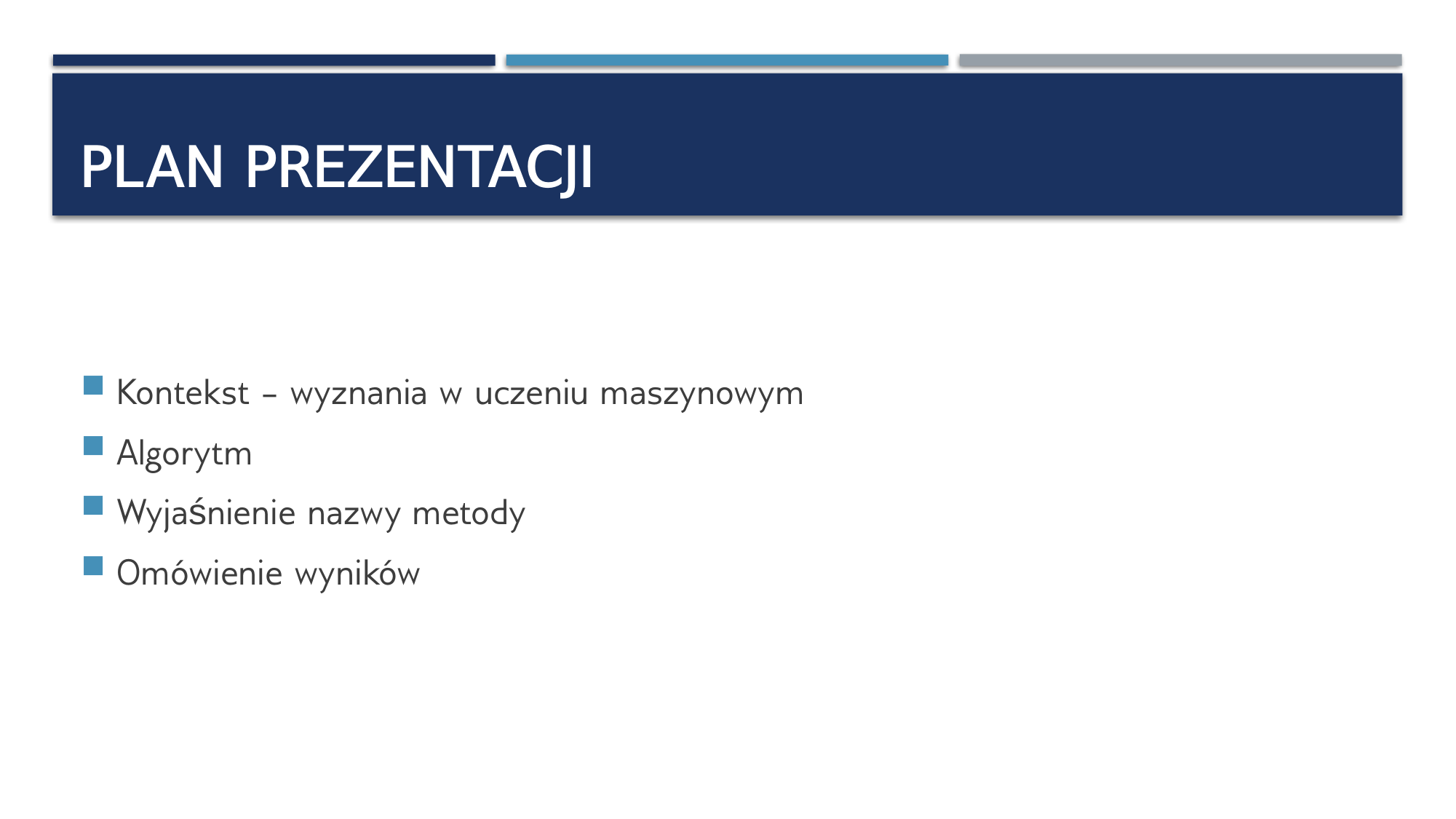

# Plan prezentacji
Kontekst – wyznania w uczeniu maszynowym
Algorytm
Wyjaśnienie nazwy metody
Omówienie wyników